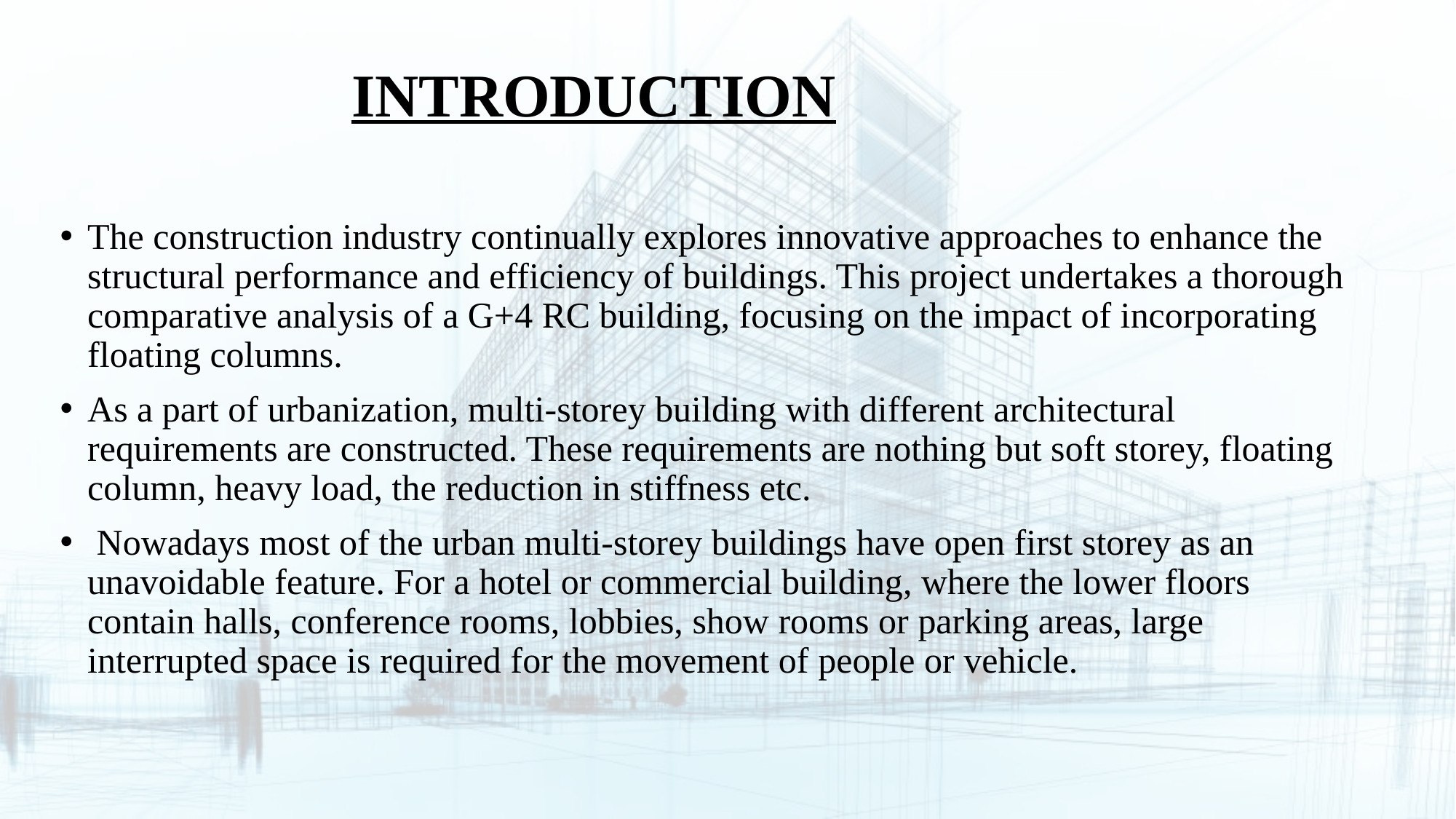

# INTRODUCTION

The construction industry continually explores innovative approaches to enhance the structural performance and efficiency of buildings. This project undertakes a thorough comparative analysis of a G+4 RC building, focusing on the impact of incorporating floating columns.
As a part of urbanization, multi-storey building with different architectural requirements are constructed. These requirements are nothing but soft storey, floating column, heavy load, the reduction in stiffness etc.
 Nowadays most of the urban multi-storey buildings have open first storey as an unavoidable feature. For a hotel or commercial building, where the lower floors contain halls, conference rooms, lobbies, show rooms or parking areas, large interrupted space is required for the movement of people or vehicle.